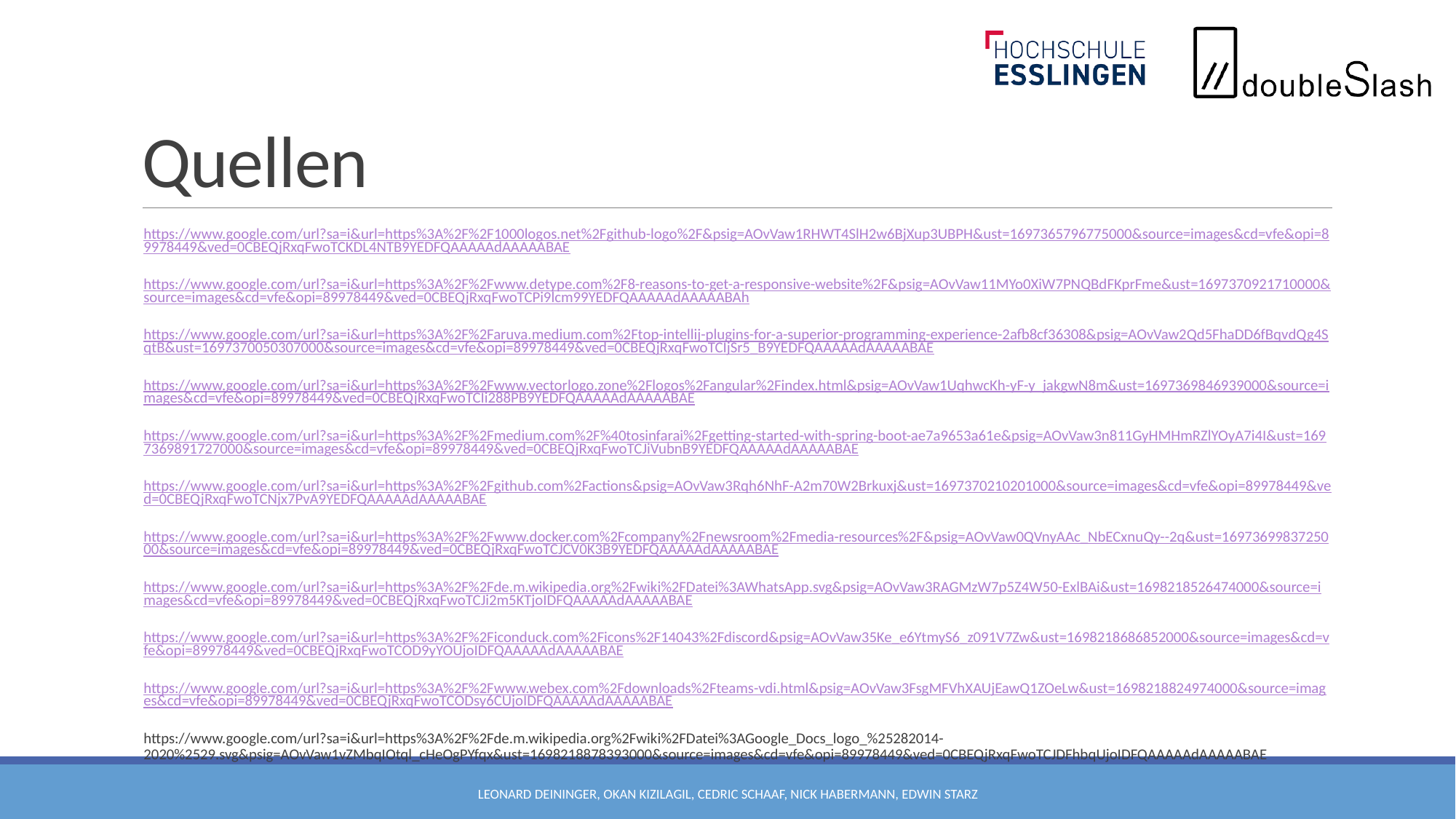

# Quellen
https://www.google.com/url?sa=i&url=https%3A%2F%2F1000logos.net%2Fgithub-logo%2F&psig=AOvVaw1RHWT4SlH2w6BjXup3UBPH&ust=1697365796775000&source=images&cd=vfe&opi=89978449&ved=0CBEQjRxqFwoTCKDL4NTB9YEDFQAAAAAdAAAAABAE
https://www.google.com/url?sa=i&url=https%3A%2F%2Fwww.detype.com%2F8-reasons-to-get-a-responsive-website%2F&psig=AOvVaw11MYo0XiW7PNQBdFKprFme&ust=1697370921710000&source=images&cd=vfe&opi=89978449&ved=0CBEQjRxqFwoTCPi9lcm99YEDFQAAAAAdAAAAABAh
https://www.google.com/url?sa=i&url=https%3A%2F%2Faruva.medium.com%2Ftop-intellij-plugins-for-a-superior-programming-experience-2afb8cf36308&psig=AOvVaw2Qd5FhaDD6fBqvdQg4SqtB&ust=1697370050307000&source=images&cd=vfe&opi=89978449&ved=0CBEQjRxqFwoTCIjSr5_B9YEDFQAAAAAdAAAAABAE
https://www.google.com/url?sa=i&url=https%3A%2F%2Fwww.vectorlogo.zone%2Flogos%2Fangular%2Findex.html&psig=AOvVaw1UqhwcKh-yF-y_jakgwN8m&ust=1697369846939000&source=images&cd=vfe&opi=89978449&ved=0CBEQjRxqFwoTCIi288PB9YEDFQAAAAAdAAAAABAE
https://www.google.com/url?sa=i&url=https%3A%2F%2Fmedium.com%2F%40tosinfarai%2Fgetting-started-with-spring-boot-ae7a9653a61e&psig=AOvVaw3n811GyHMHmRZlYOyA7i4I&ust=1697369891727000&source=images&cd=vfe&opi=89978449&ved=0CBEQjRxqFwoTCJiVubnB9YEDFQAAAAAdAAAAABAE
https://www.google.com/url?sa=i&url=https%3A%2F%2Fgithub.com%2Factions&psig=AOvVaw3Rqh6NhF-A2m70W2Brkuxj&ust=1697370210201000&source=images&cd=vfe&opi=89978449&ved=0CBEQjRxqFwoTCNjx7PvA9YEDFQAAAAAdAAAAABAE
https://www.google.com/url?sa=i&url=https%3A%2F%2Fwww.docker.com%2Fcompany%2Fnewsroom%2Fmedia-resources%2F&psig=AOvVaw0QVnyAAc_NbECxnuQy--2q&ust=1697369983725000&source=images&cd=vfe&opi=89978449&ved=0CBEQjRxqFwoTCJCV0K3B9YEDFQAAAAAdAAAAABAE
https://www.google.com/url?sa=i&url=https%3A%2F%2Fde.m.wikipedia.org%2Fwiki%2FDatei%3AWhatsApp.svg&psig=AOvVaw3RAGMzW7p5Z4W50-ExlBAi&ust=1698218526474000&source=images&cd=vfe&opi=89978449&ved=0CBEQjRxqFwoTCJi2m5KTjoIDFQAAAAAdAAAAABAE
https://www.google.com/url?sa=i&url=https%3A%2F%2Ficonduck.com%2Ficons%2F14043%2Fdiscord&psig=AOvVaw35Ke_e6YtmyS6_z091V7Zw&ust=1698218686852000&source=images&cd=vfe&opi=89978449&ved=0CBEQjRxqFwoTCOD9yYOUjoIDFQAAAAAdAAAAABAE
https://www.google.com/url?sa=i&url=https%3A%2F%2Fwww.webex.com%2Fdownloads%2Fteams-vdi.html&psig=AOvVaw3FsgMFVhXAUjEawQ1ZOeLw&ust=1698218824974000&source=images&cd=vfe&opi=89978449&ved=0CBEQjRxqFwoTCODsy6CUjoIDFQAAAAAdAAAAABAE
https://www.google.com/url?sa=i&url=https%3A%2F%2Fde.m.wikipedia.org%2Fwiki%2FDatei%3AGoogle_Docs_logo_%25282014-2020%2529.svg&psig=AOvVaw1vZMbqIOtql_cHeOgPYfqx&ust=1698218878393000&source=images&cd=vfe&opi=89978449&ved=0CBEQjRxqFwoTCJDFhbqUjoIDFQAAAAAdAAAAABAE

Leonard Deininger, Okan Kizilagil, Cedric Schaaf, Nick Habermann, Edwin Starz